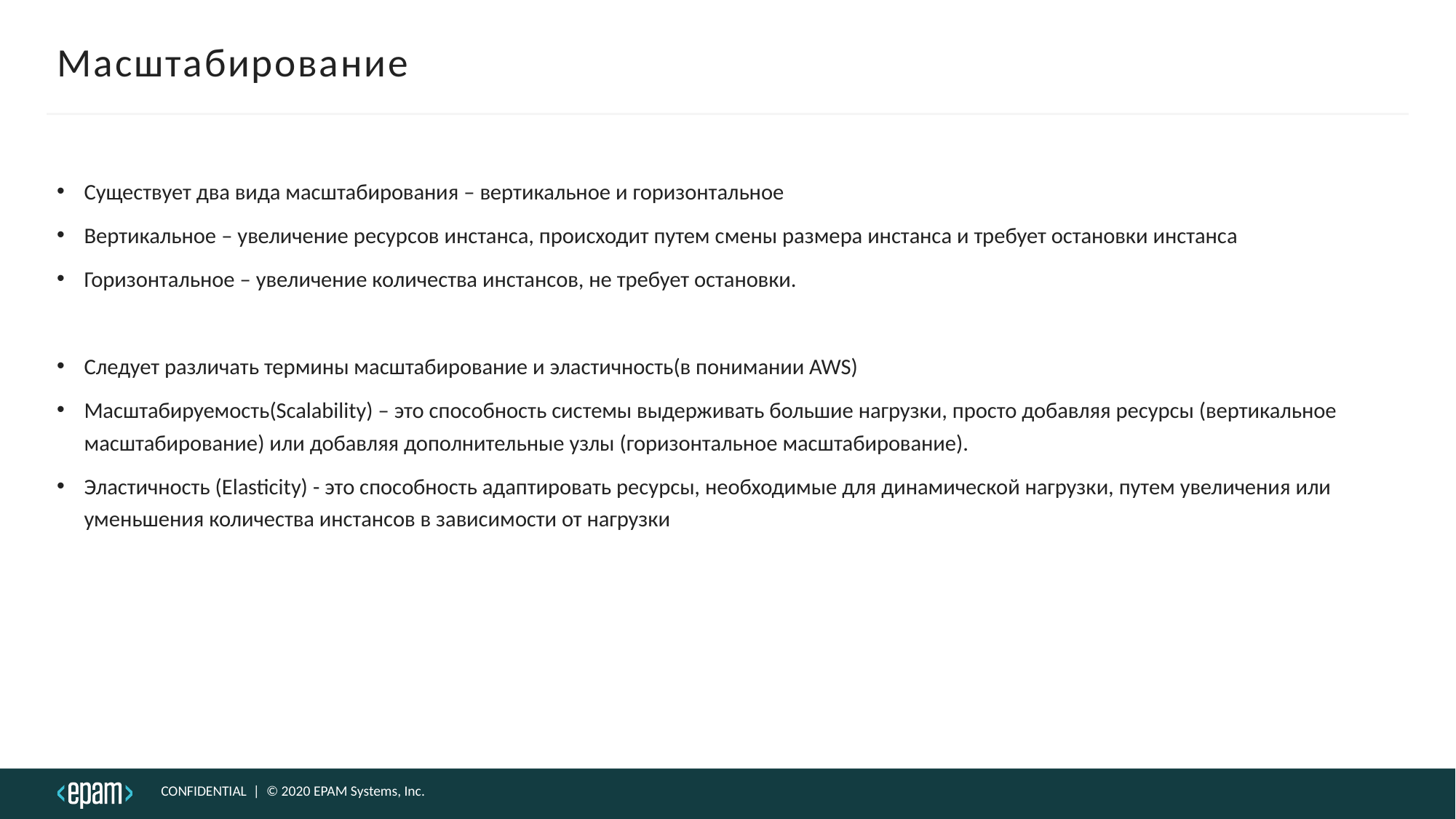

# Масштабирование
Существует два вида масштабирования – вертикальное и горизонтальное
Вертикальное – увеличение ресурсов инстанса, происходит путем смены размера инстанса и требует остановки инстанса
Горизонтальное – увеличение количества инстансов, не требует остановки.

Следует различать термины масштабирование и эластичность(в понимании AWS)
Масштабируемость(Scalability) – это способность системы выдерживать большие нагрузки, просто добавляя ресурсы (вертикальное масштабирование) или добавляя дополнительные узлы (горизонтальное масштабирование).
Эластичность (Elasticity) - это способность адаптировать ресурсы, необходимые для динамической нагрузки, путем увеличения или уменьшения количества инстансов в зависимости от нагрузки